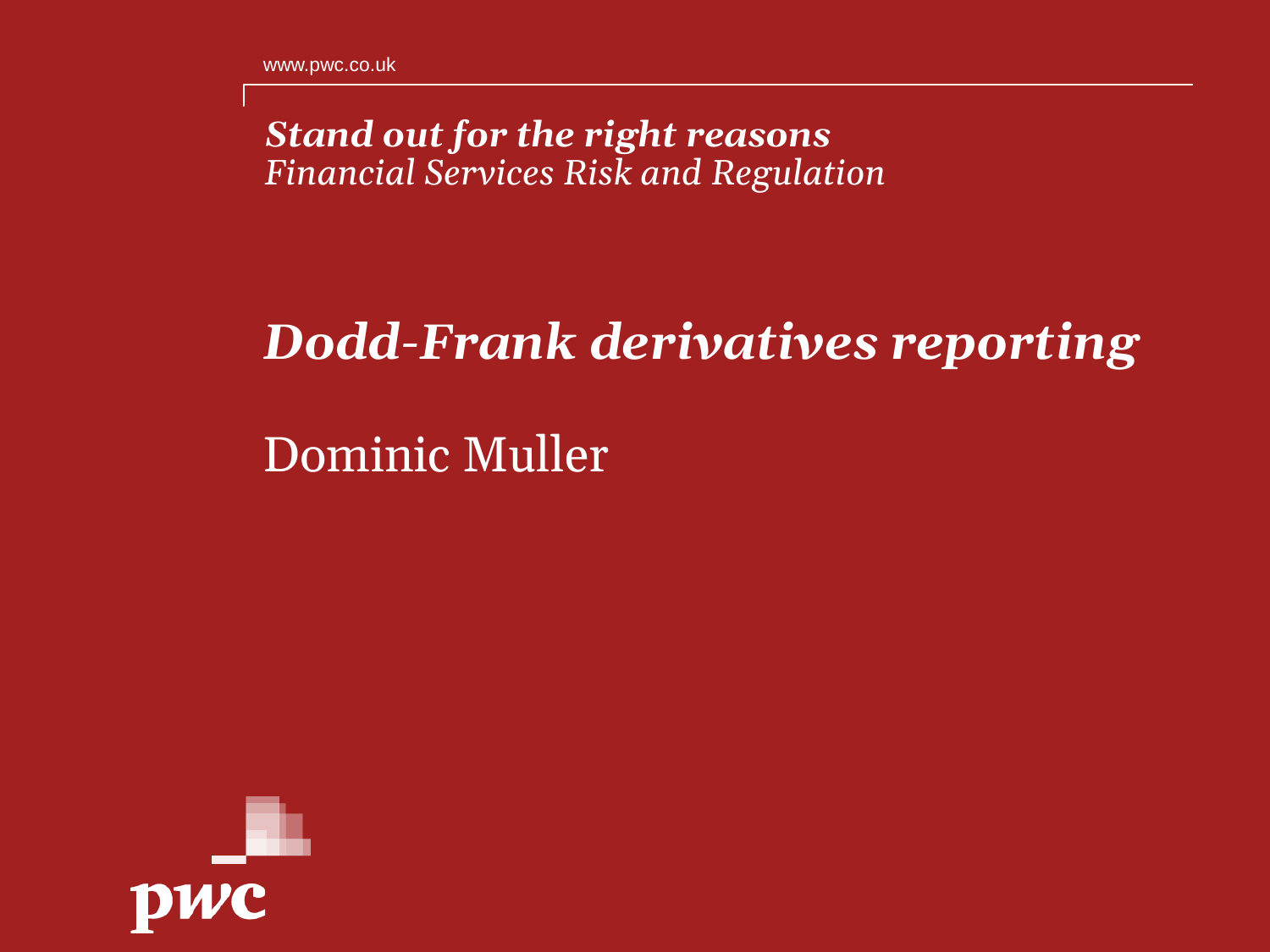

www.pwc.co.uk
# Dodd-Frank derivatives reporting

Dominic Muller